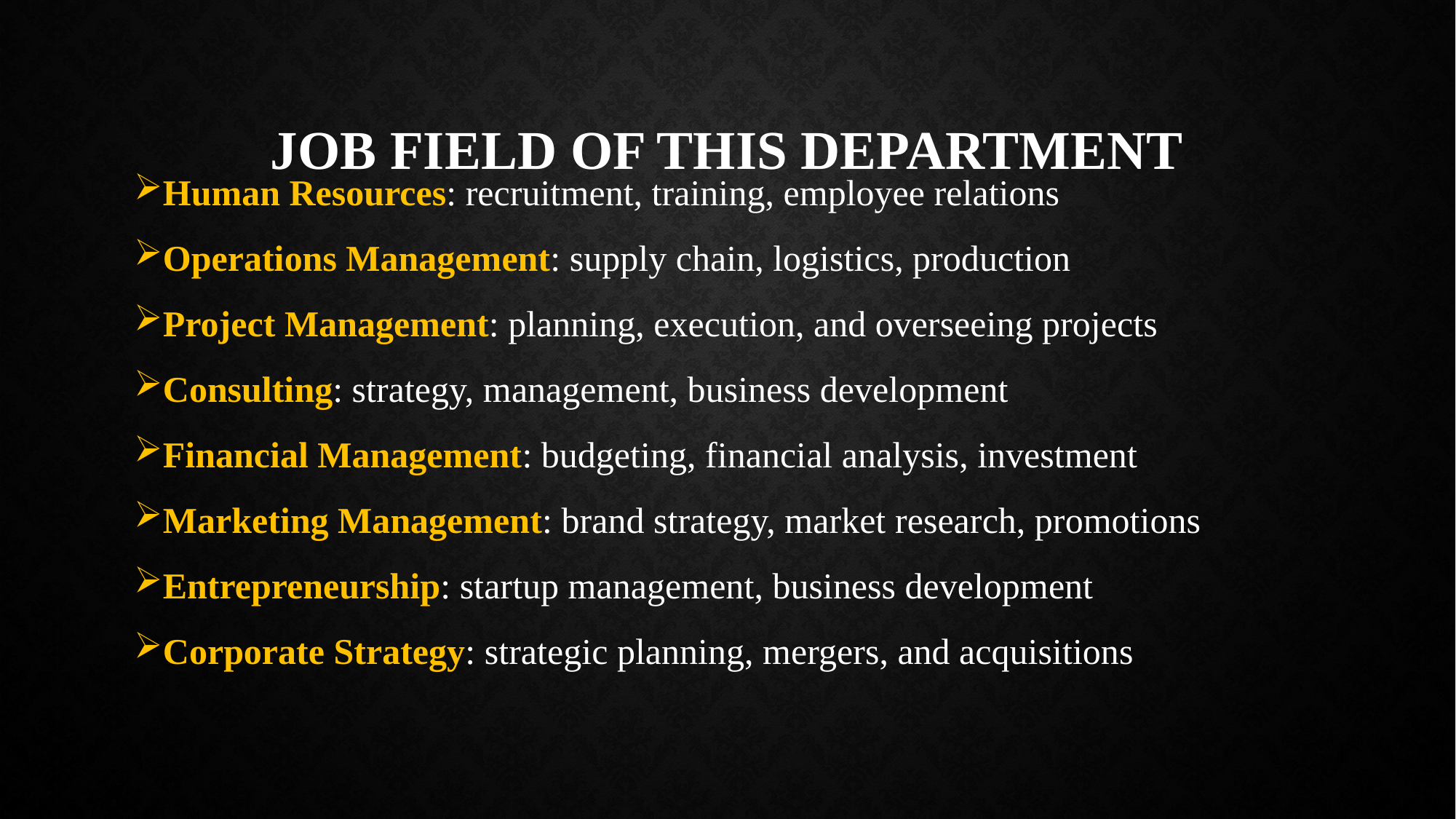

# Job field of this department
Human Resources: recruitment, training, employee relations
Operations Management: supply chain, logistics, production
Project Management: planning, execution, and overseeing projects
Consulting: strategy, management, business development
Financial Management: budgeting, financial analysis, investment
Marketing Management: brand strategy, market research, promotions
Entrepreneurship: startup management, business development
Corporate Strategy: strategic planning, mergers, and acquisitions